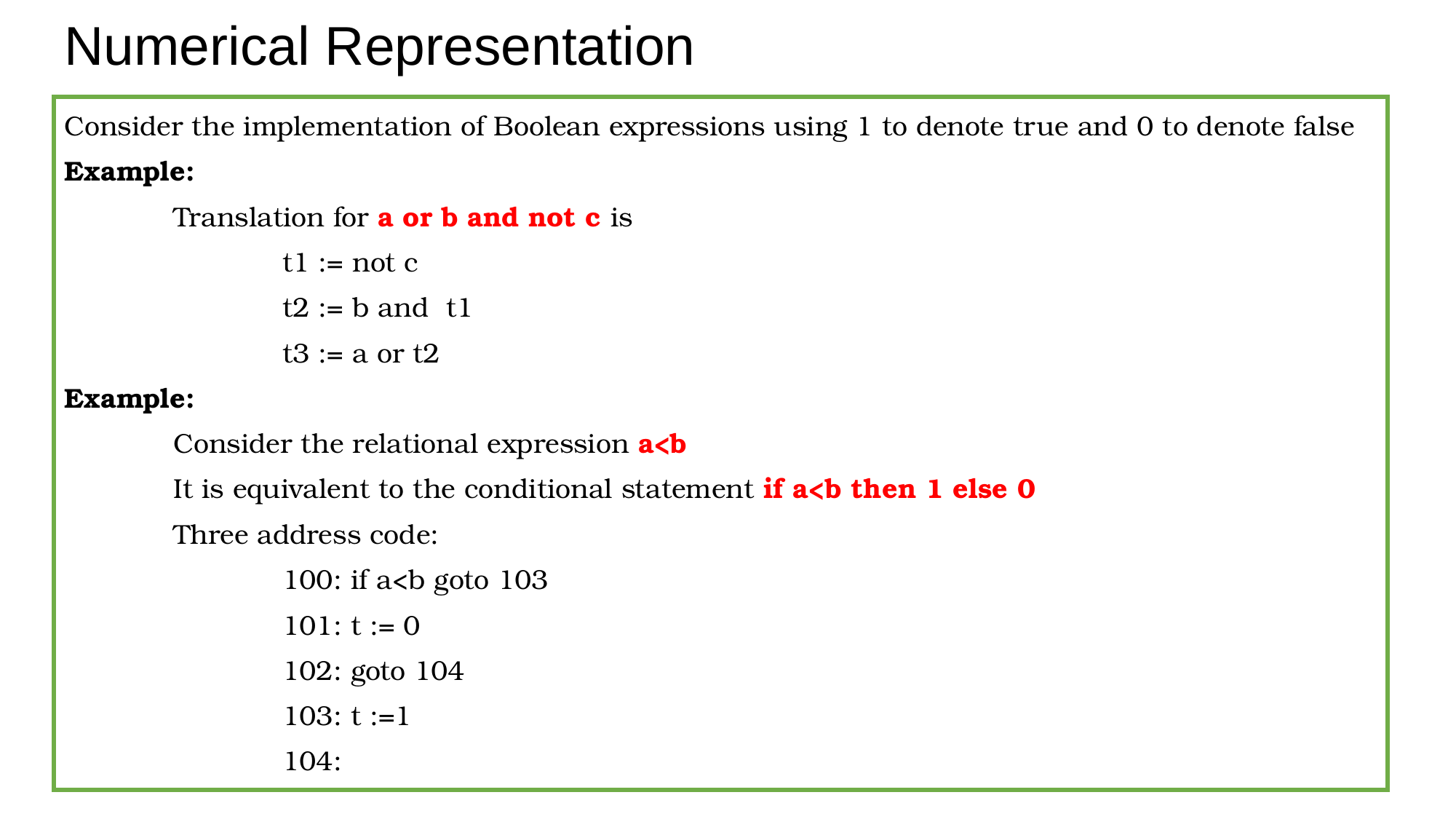

# Numerical Representation
Consider the implementation of Boolean expressions using 1 to denote true and 0 to denote false
Example:
	Translation for a or b and not c is
		t1 := not c
		t2 := b and  t1
		t3 := a or t2
Example:
	Consider the relational expression a<b
	It is equivalent to the conditional statement if a<b then 1 else 0
	Three address code:
		100: if a<b goto 103
		101: t := 0
		102: goto 104
		103: t :=1
		104: